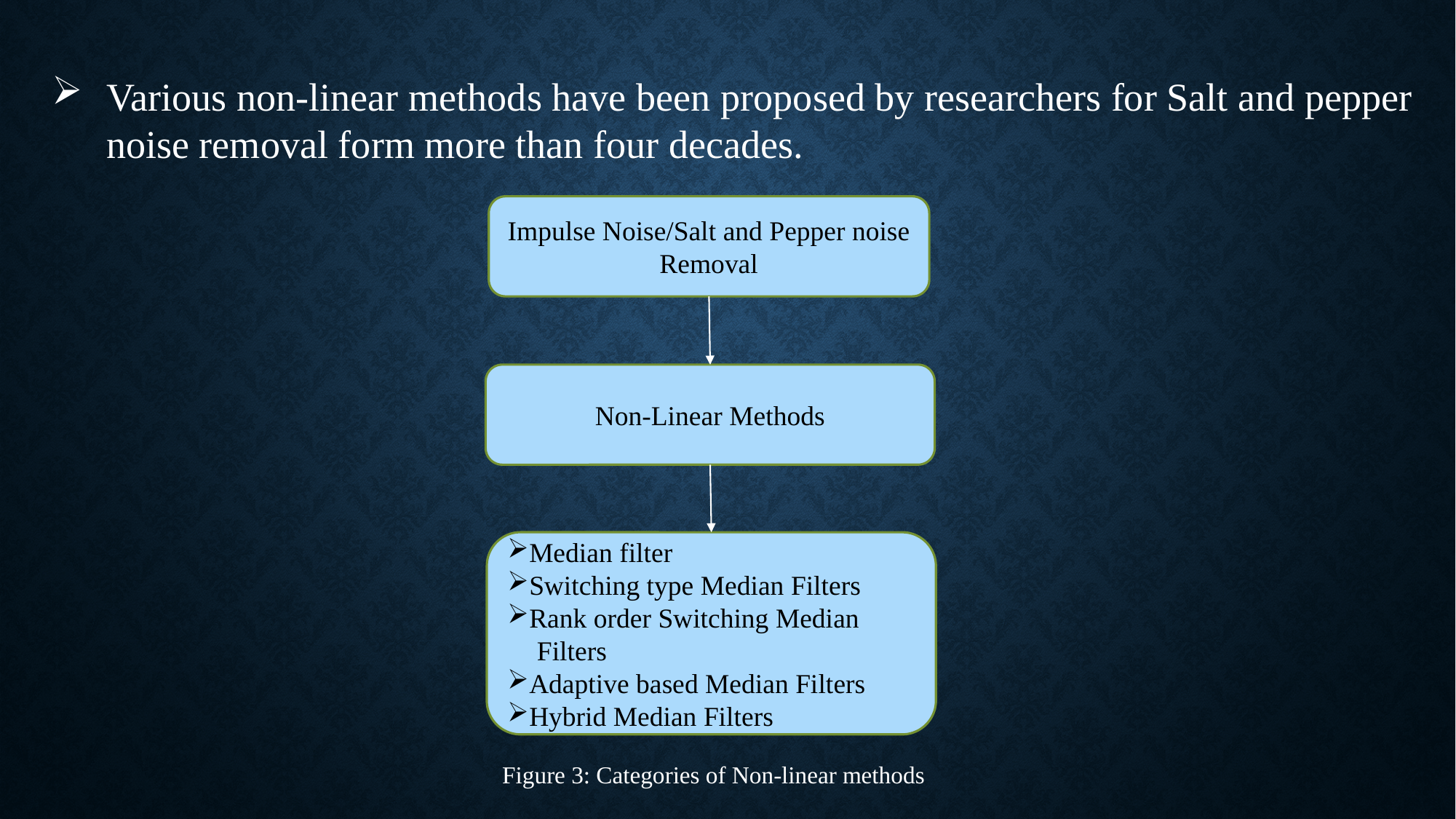

Various non-linear methods have been proposed by researchers for Salt and pepper noise removal form more than four decades.

Impulse Noise/Salt and Pepper noise Removal
Non-Linear Methods

Median filter
Switching type Median Filters
Rank order Switching Median        Fi Filters
Adaptive based Median Filters
Hybrid Median Filters

Figure 3: Categories of Non-linear methods